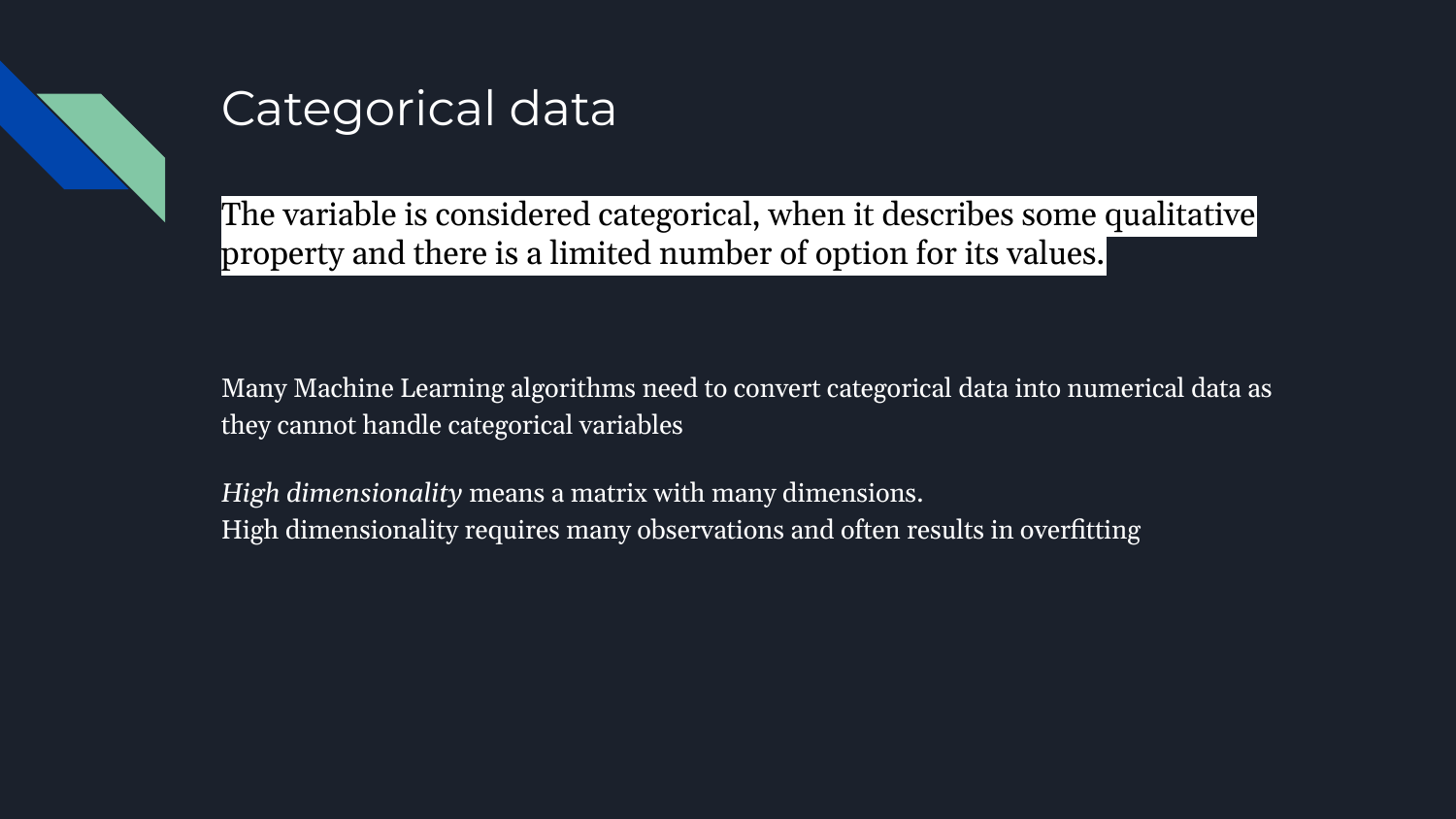

# Categorical data The variable is considered categorical, when it describes some qualitative property and there is a limited number of option for its values.

Many Machine Learning algorithms need to convert categorical data into numerical data as they cannot handle categorical variables
High dimensionality means a matrix with many dimensions.
High dimensionality requires many observations and often results in overfitting